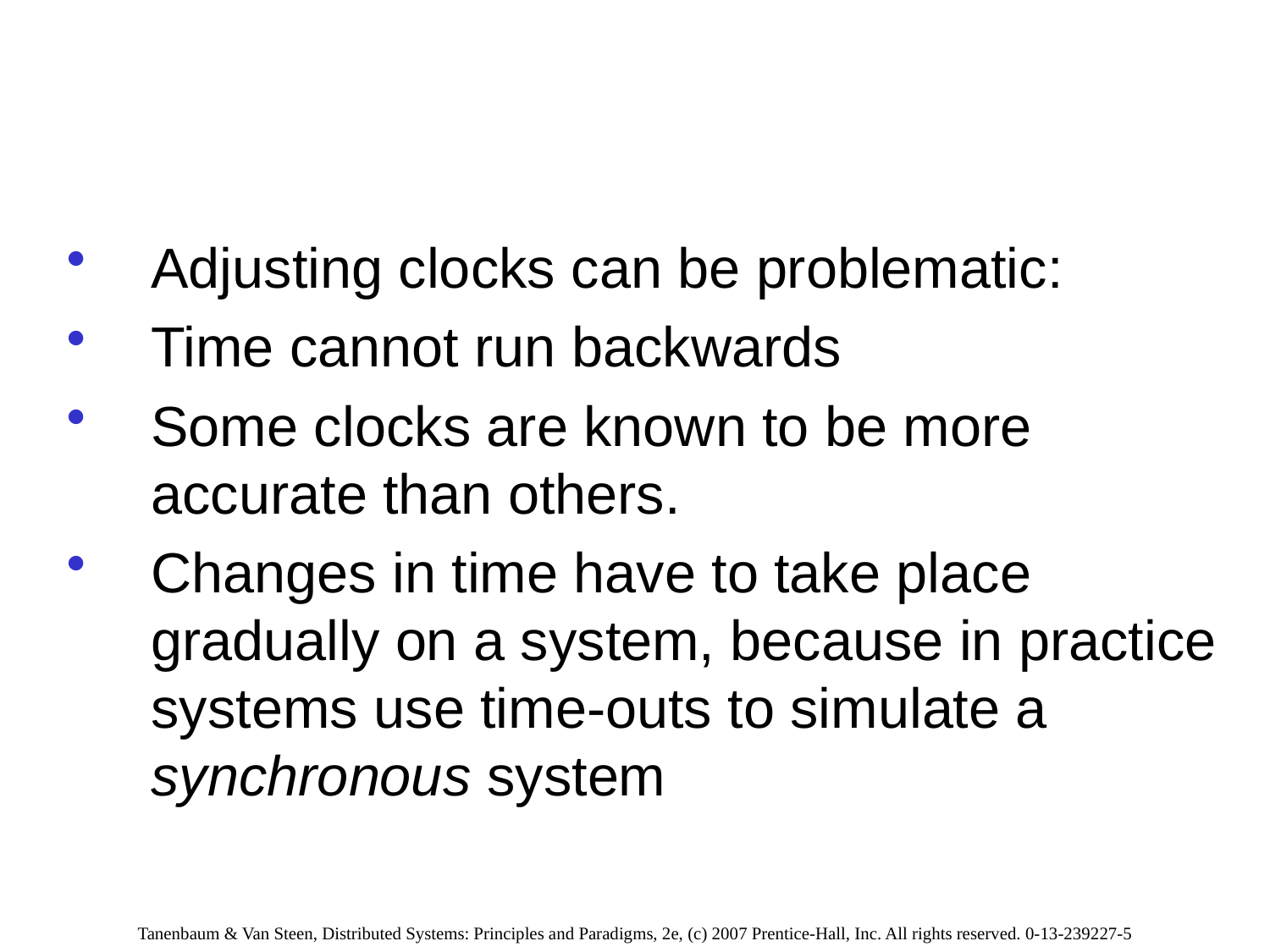

#
Adjusting clocks can be problematic:
Time cannot run backwards
Some clocks are known to be more accurate than others.
Changes in time have to take place gradually on a system, because in practice systems use time-outs to simulate a synchronous system
Tanenbaum & Van Steen, Distributed Systems: Principles and Paradigms, 2e, (c) 2007 Prentice-Hall, Inc. All rights reserved. 0-13-239227-5